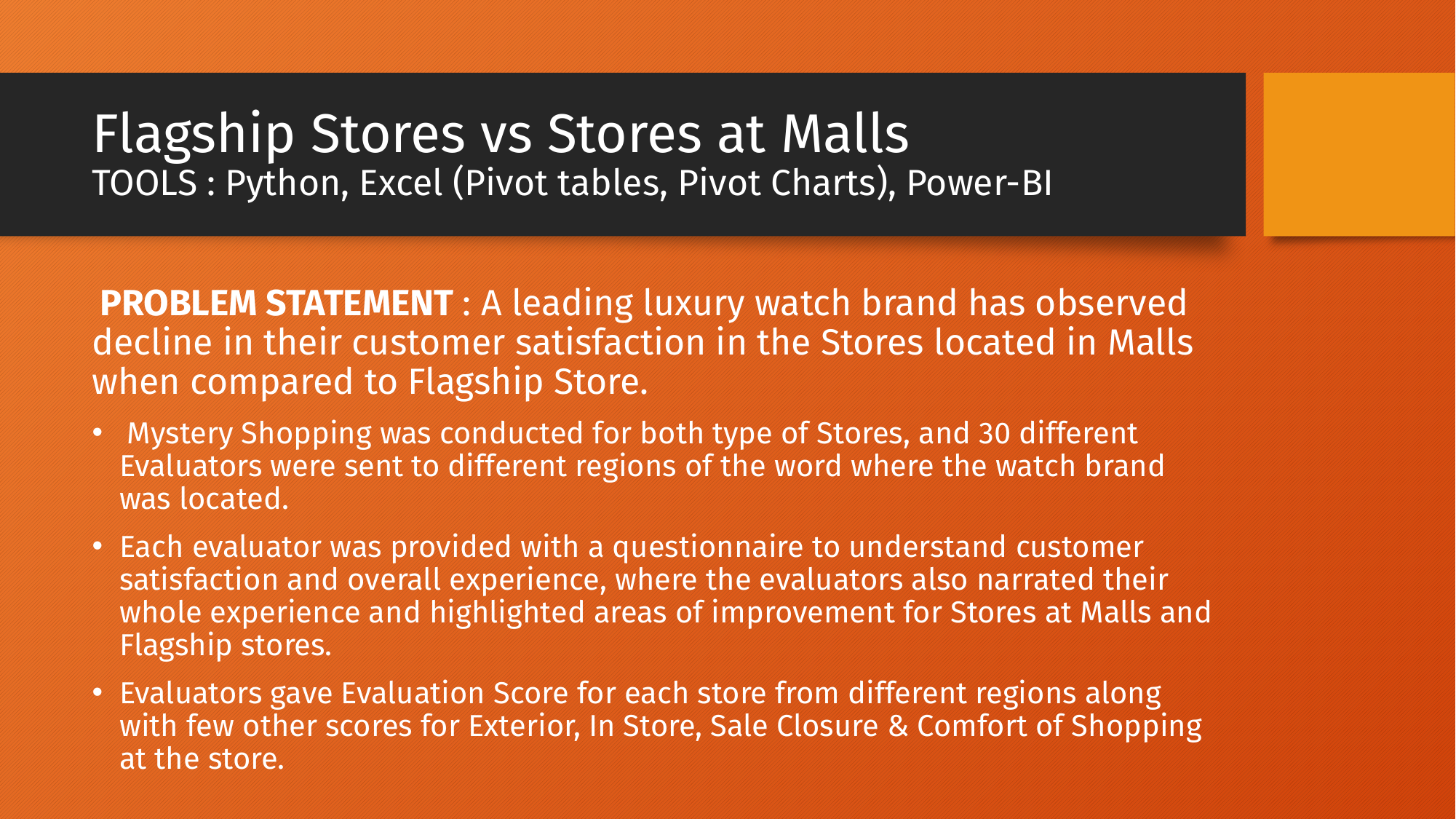

# Flagship Stores vs Stores at Malls TOOLS : Python, Excel (Pivot tables, Pivot Charts), Power-BI
 PROBLEM STATEMENT : A leading luxury watch brand has observed decline in their customer satisfaction in the Stores located in Malls when compared to Flagship Store.
 Mystery Shopping was conducted for both type of Stores, and 30 different Evaluators were sent to different regions of the word where the watch brand was located.
Each evaluator was provided with a questionnaire to understand customer satisfaction and overall experience, where the evaluators also narrated their whole experience and highlighted areas of improvement for Stores at Malls and Flagship stores.
Evaluators gave Evaluation Score for each store from different regions along with few other scores for Exterior, In Store, Sale Closure & Comfort of Shopping at the store.